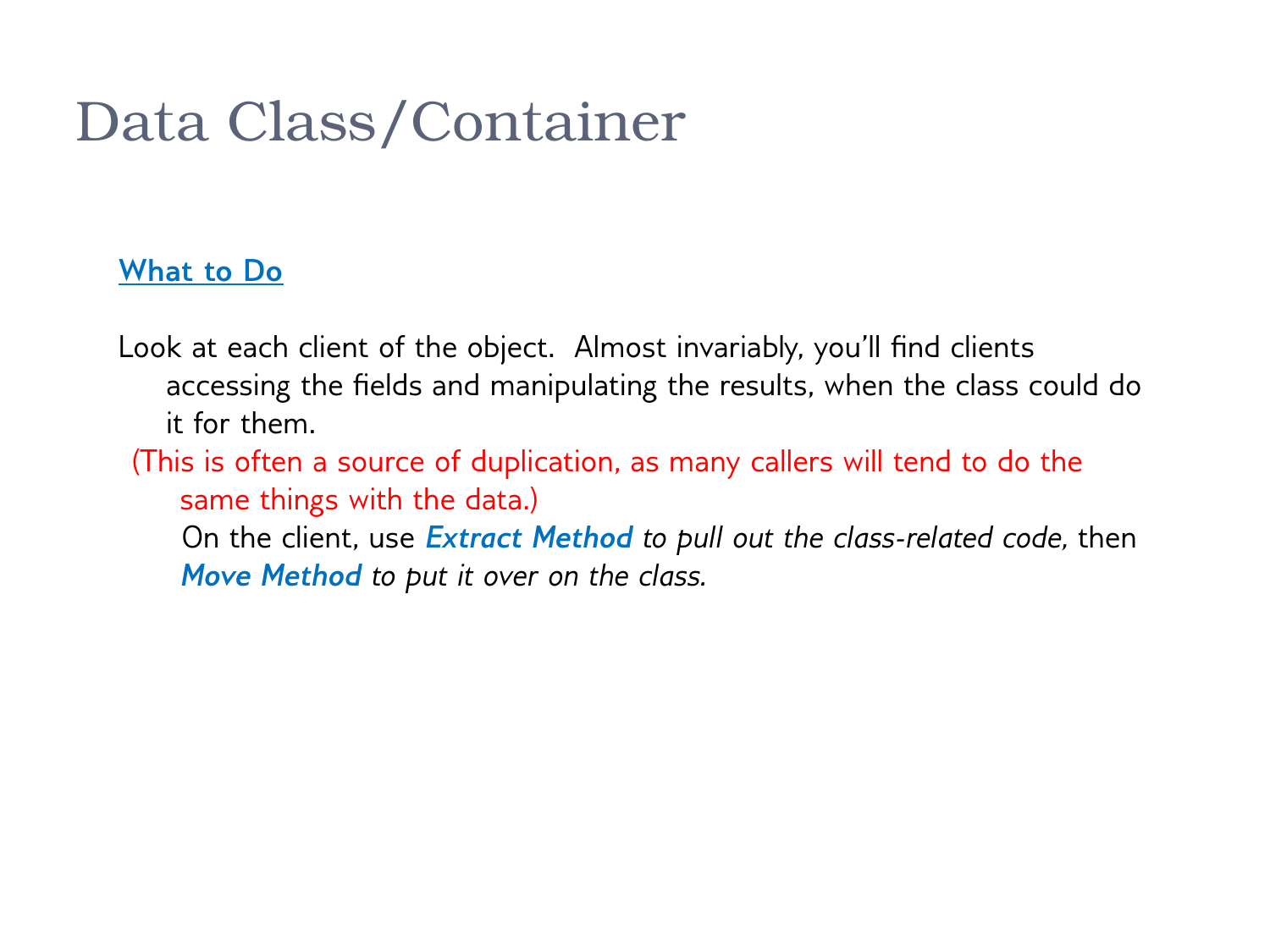

# Data Class/Container
What to Do

Look at each client of the object.  Almost invariably, you’ll find clients accessing the fields and manipulating the results, when the class could do it for them.
(This is often a source of duplication, as many callers will tend to do the same things with the data.)
On the client, use Extract Method to pull out the class-related code, then Move Method to put it over on the class.